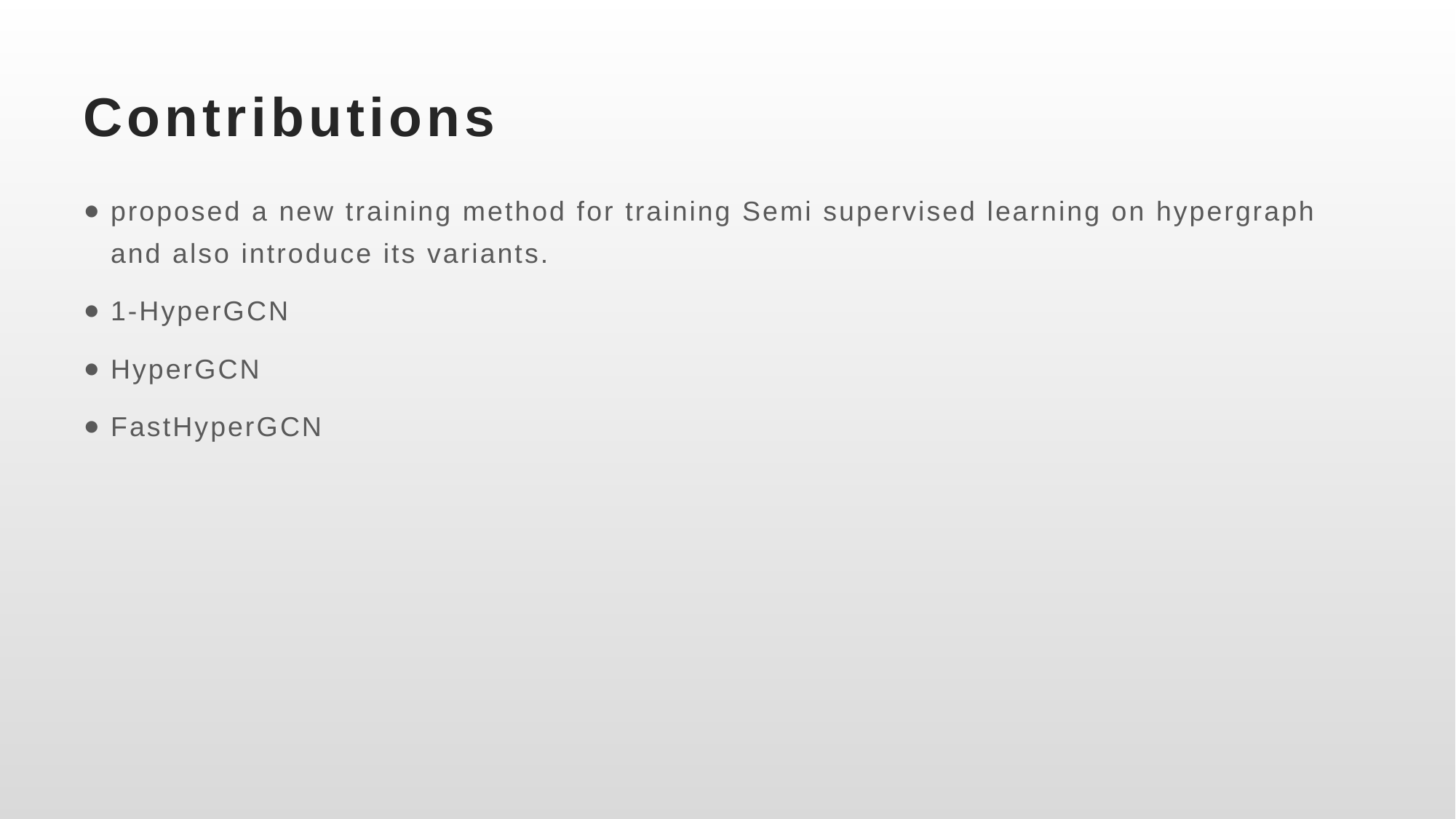

# Contributions
proposed a new training method for training Semi supervised learning on hypergraph and also introduce its variants.
1-HyperGCN
HyperGCN
FastHyperGCN